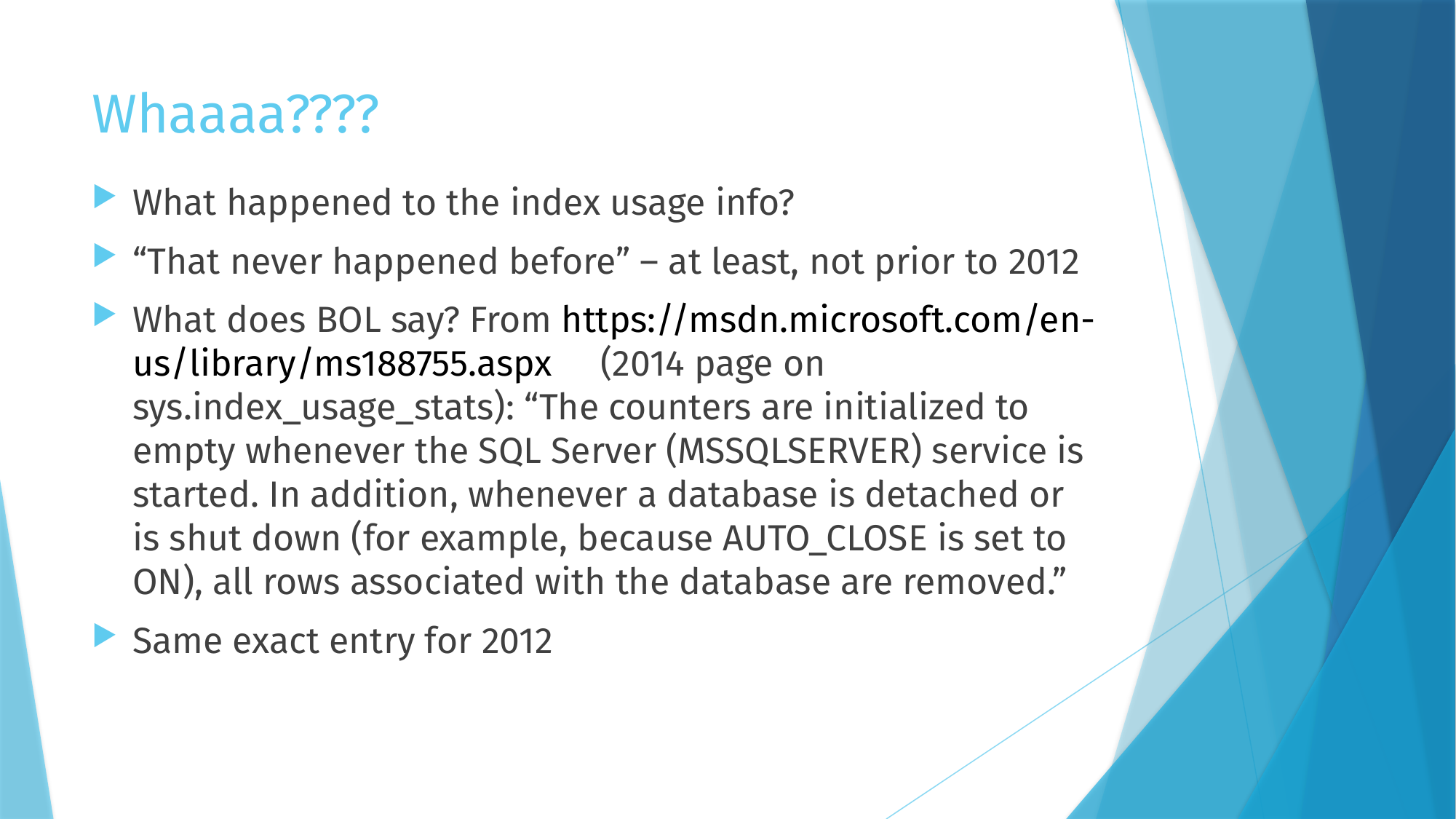

# Whaaaa????
What happened to the index usage info?
“That never happened before” – at least, not prior to 2012
What does BOL say? From https://msdn.microsoft.com/en-us/library/ms188755.aspx     (2014 page on sys.index_usage_stats): “The counters are initialized to empty whenever the SQL Server (MSSQLSERVER) service is started. In addition, whenever a database is detached or is shut down (for example, because AUTO_CLOSE is set to ON), all rows associated with the database are removed.”
Same exact entry for 2012